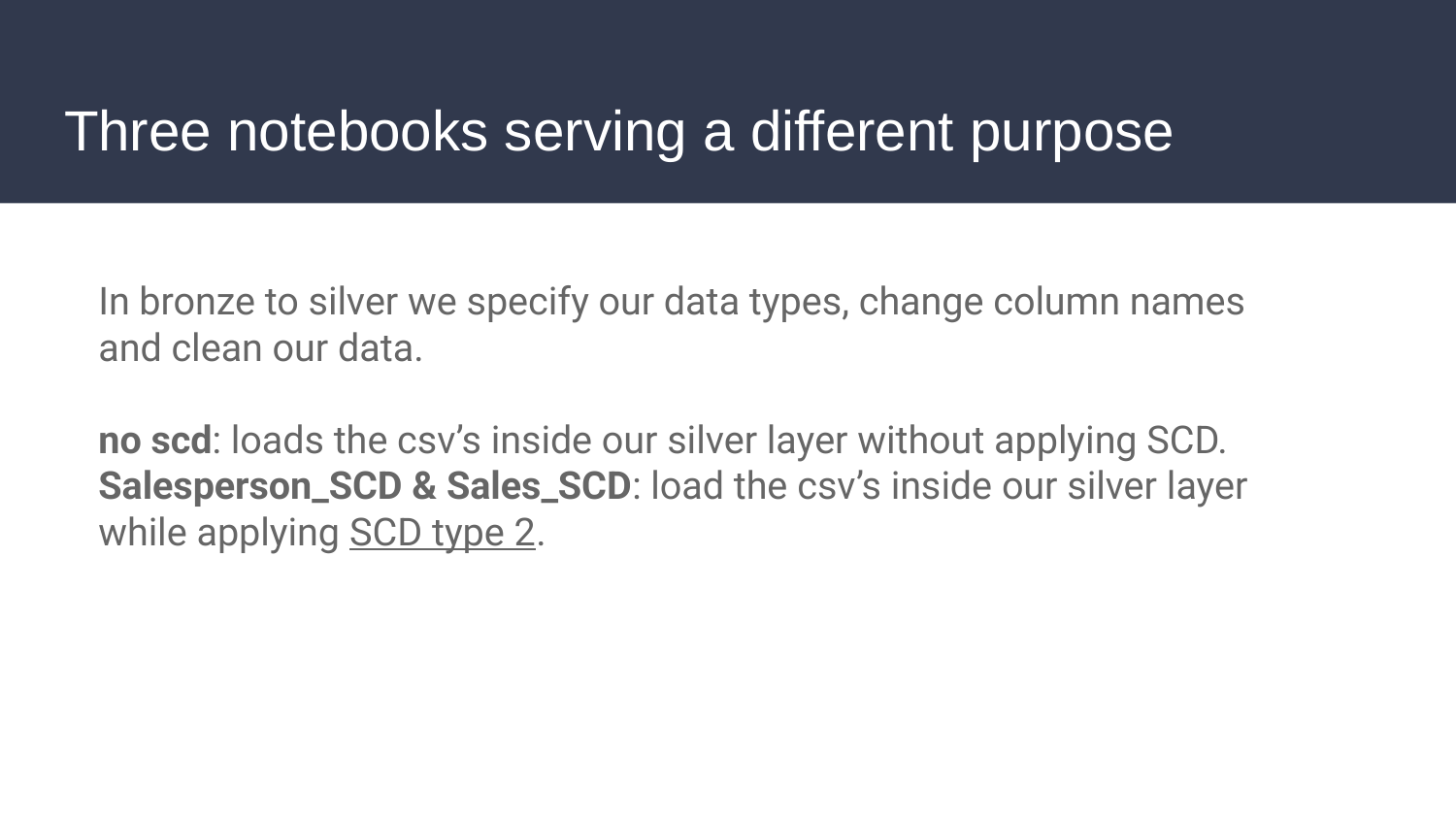

# Three notebooks serving a different purpose
In bronze to silver we specify our data types, change column names and clean our data.

no scd: loads the csv’s inside our silver layer without applying SCD.
Salesperson_SCD & Sales_SCD: load the csv’s inside our silver layer while applying SCD type 2.